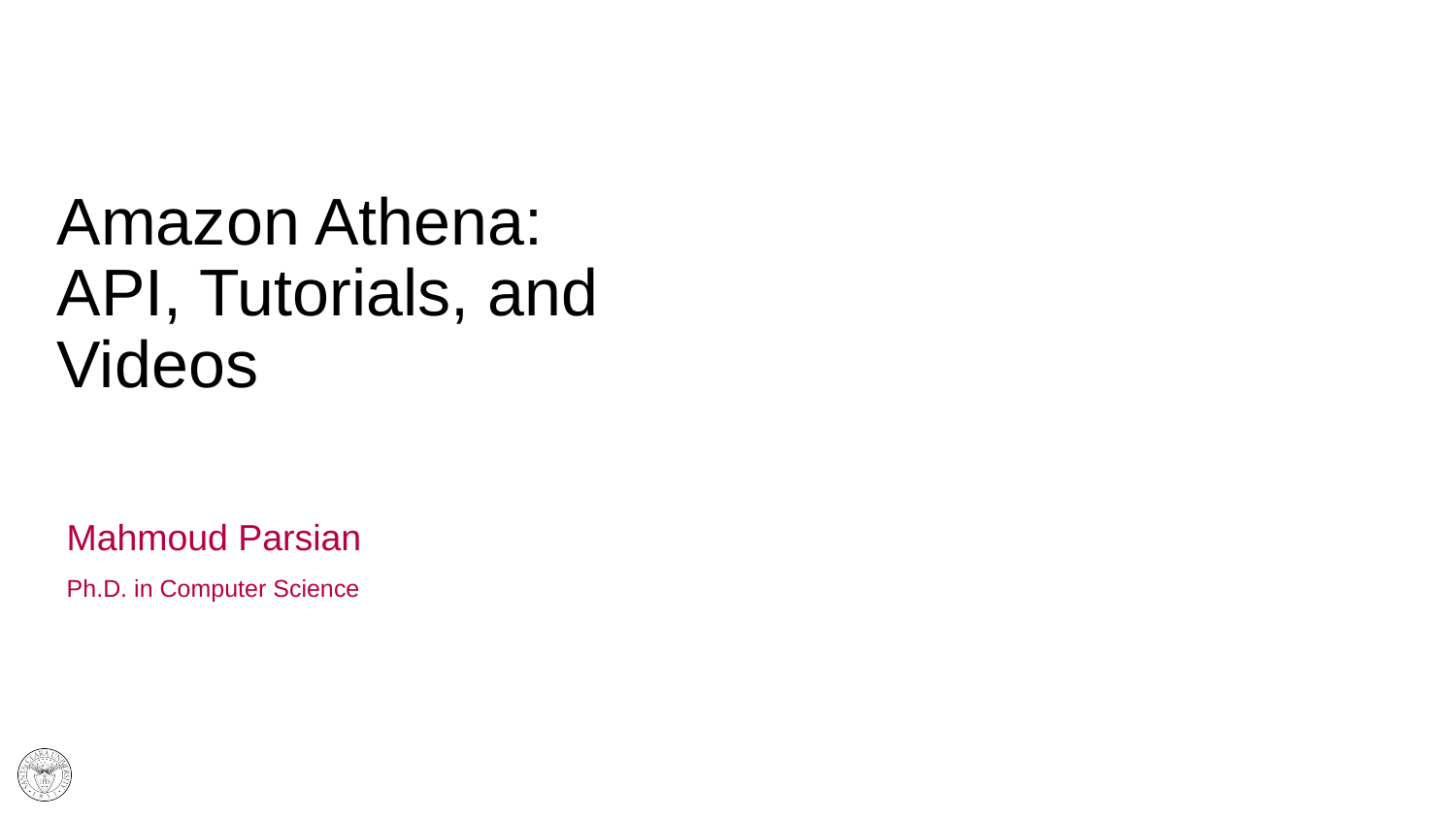

# Amazon Athena: API, Tutorials, and Videos
Mahmoud Parsian
Ph.D. in Computer Science